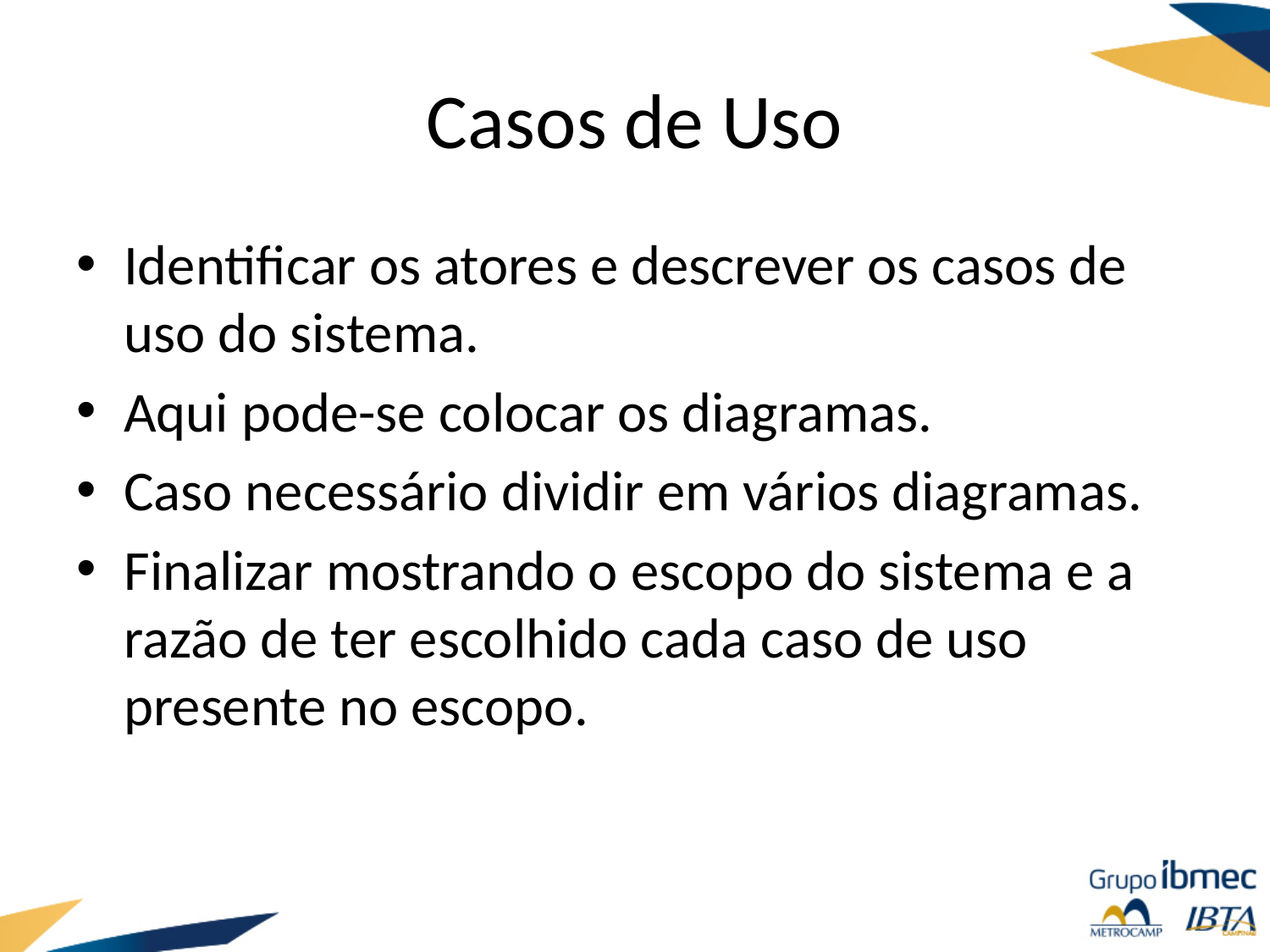

# Casos de Uso
Identificar os atores e descrever os casos de uso do sistema.
Aqui pode-se colocar os diagramas.
Caso necessário dividir em vários diagramas.
Finalizar mostrando o escopo do sistema e a razão de ter escolhido cada caso de uso presente no escopo.